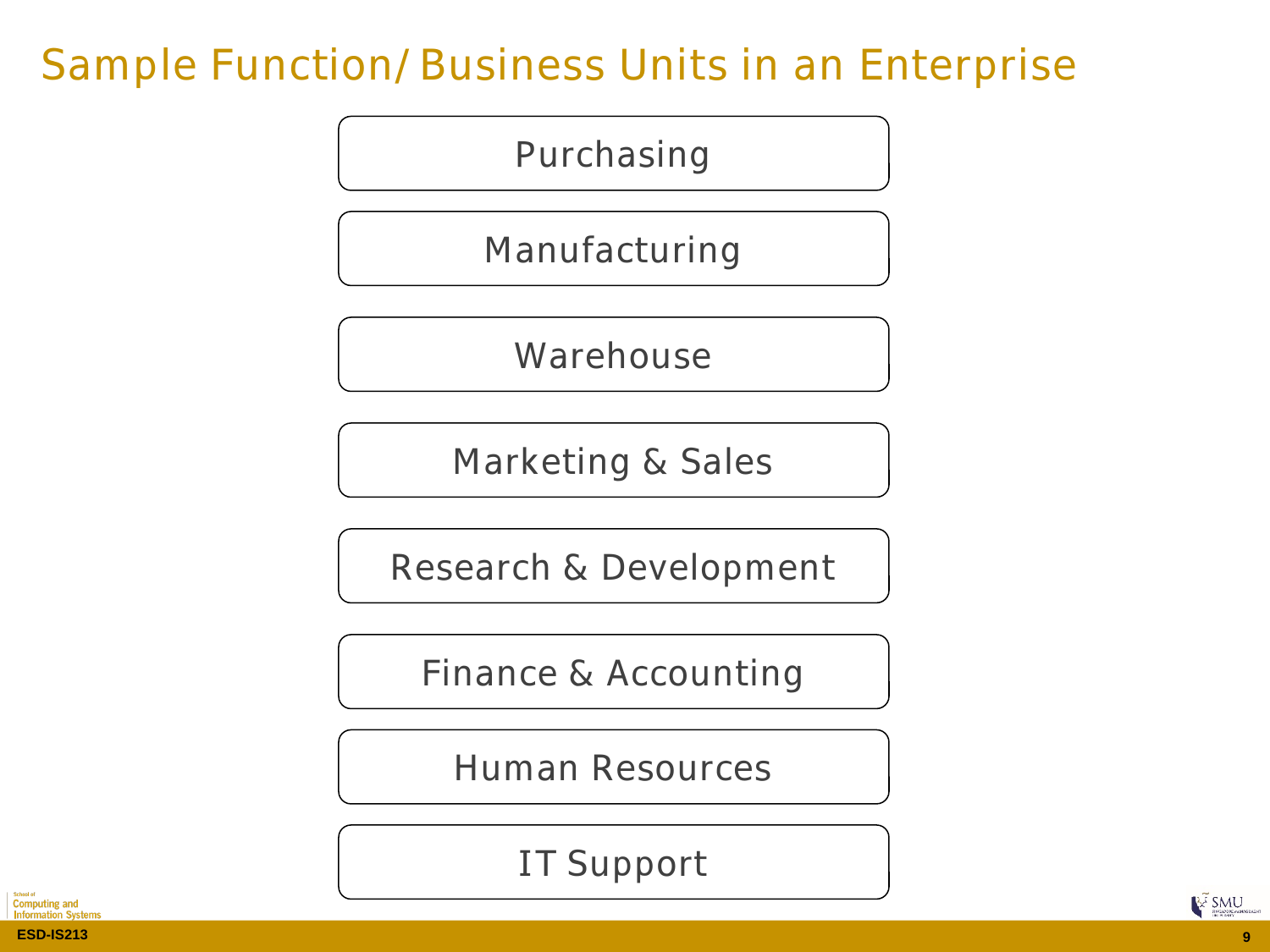

# Sample Function/Business Units in an Enterprise
Purchasing
Manufacturing
Warehouse
Marketing & Sales
Research & Development
Finance & Accounting
Human Resources
IT Support
9